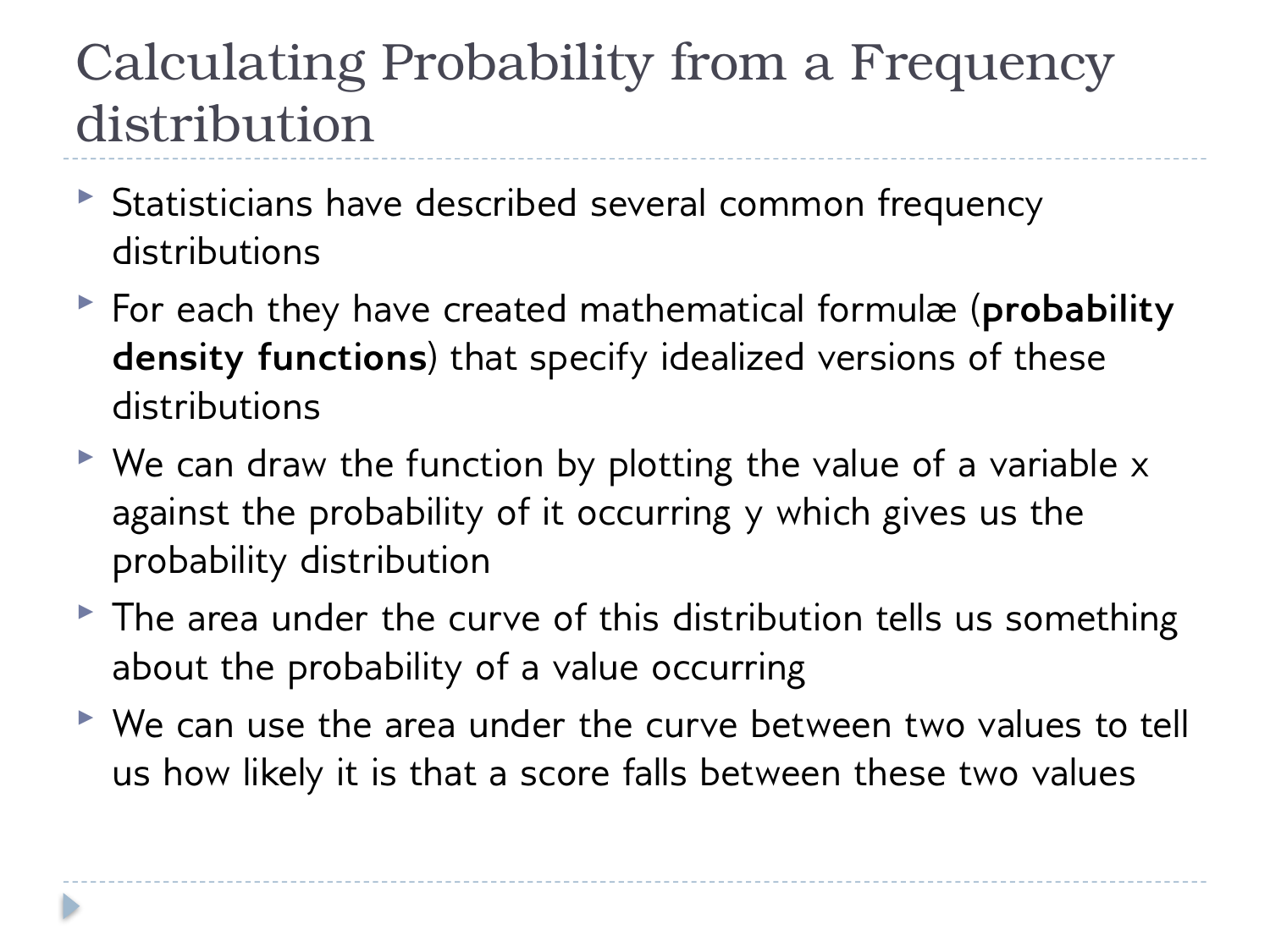

# Calculating Probability from a Frequency distribution
Statisticians have described several common frequency distributions
For each they have created mathematical formulae (probability density functions) that specify idealized versions of these distributions
We can draw the function by plotting the value of a variable x against the probability of it occurring y which gives us the probability distribution
The area under the curve of this distribution tells us something about the probability of a value occurring
We can use the area under the curve between two values to tell us how likely it is that a score falls between these two values